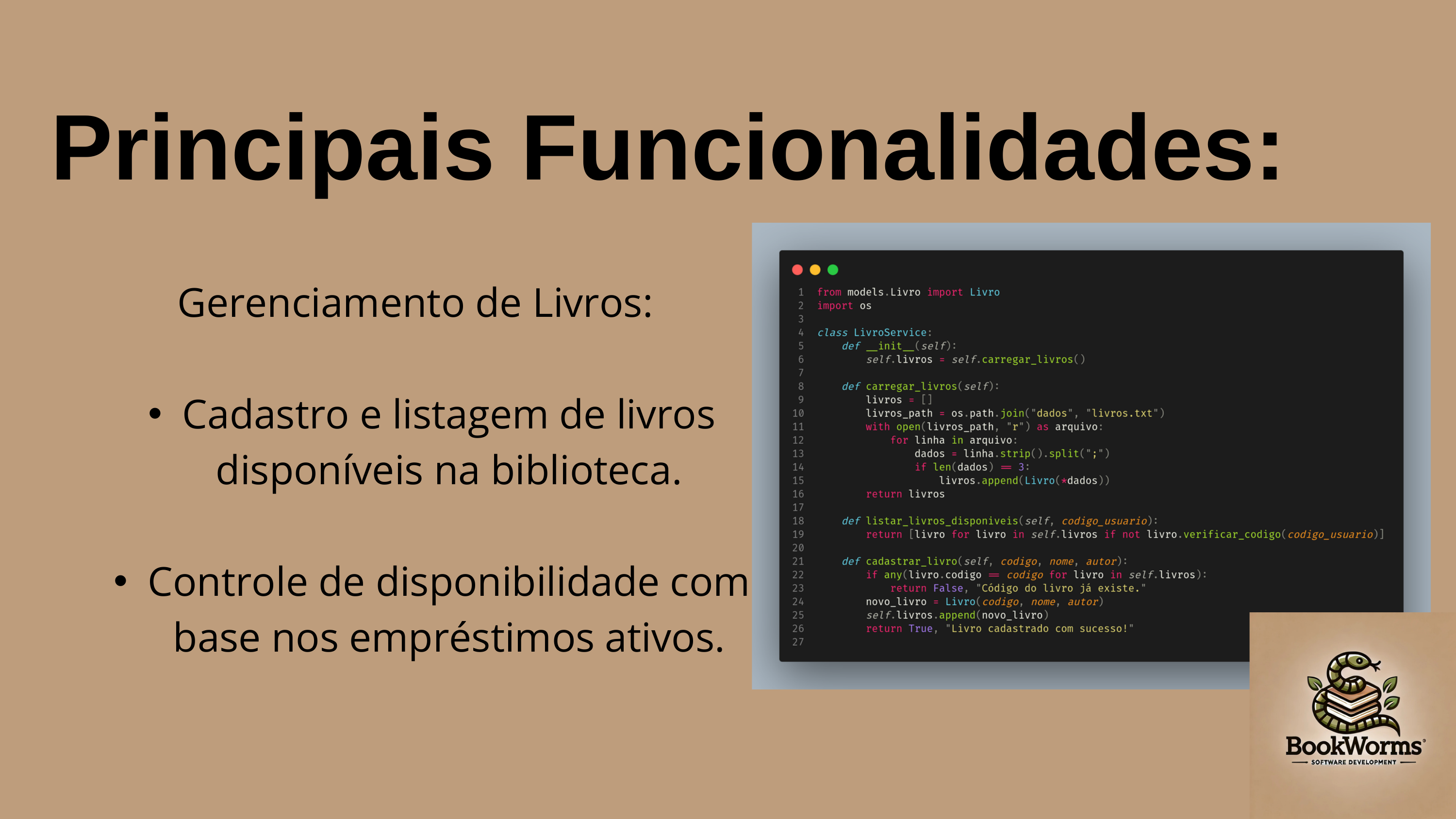

Principais Funcionalidades:

Gerenciamento de Livros:

Cadastro e listagem de livros disponíveis na biblioteca.

Controle de disponibilidade com base nos empréstimos ativos.